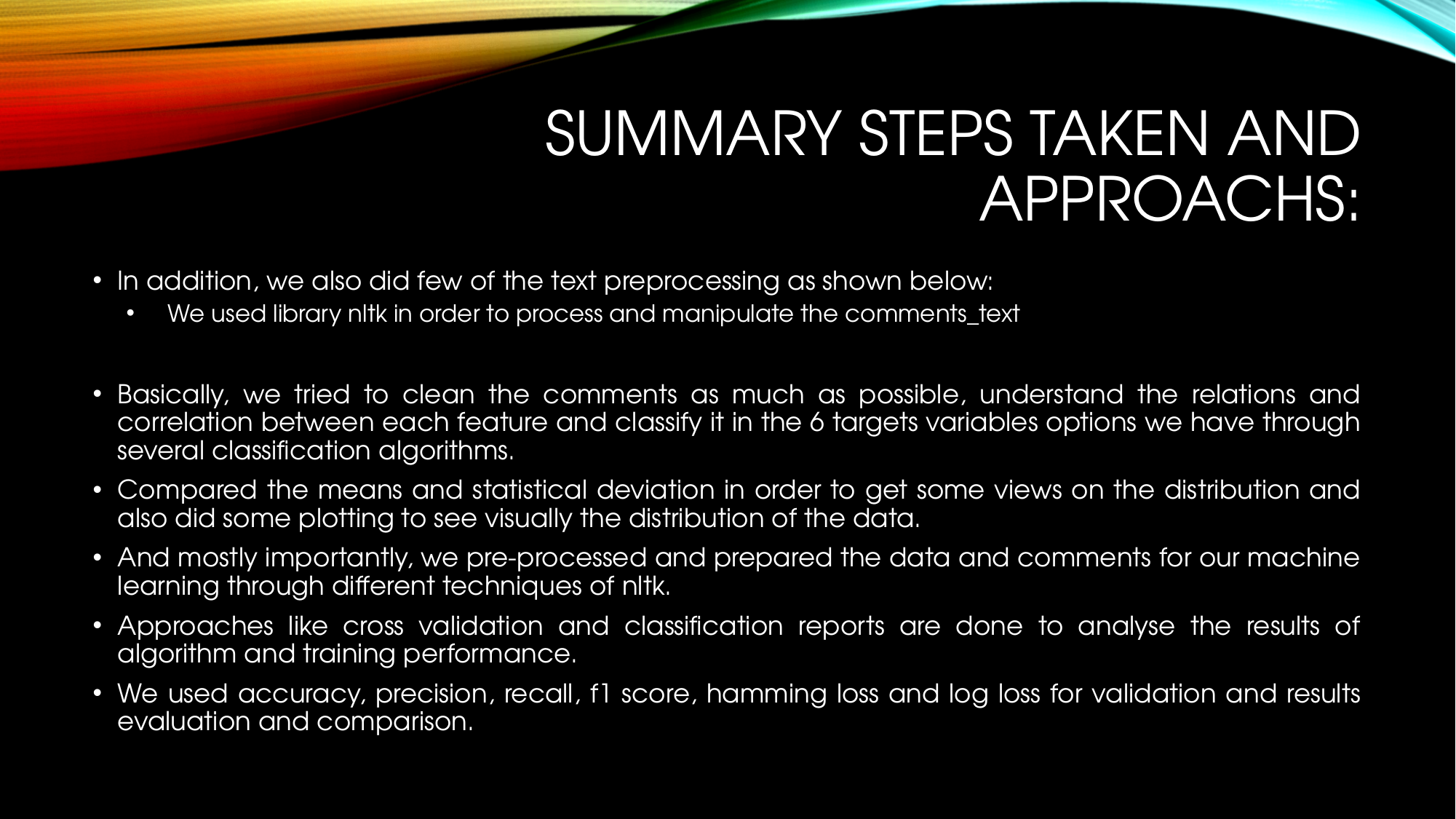

# Summary STEPS taken and Approachs:
In addition, we also did few of the text preprocessing as shown below:
We used library nltk in order to process and manipulate the comments_text

Basically, we tried to clean the comments as much as possible, understand the relations and correlation between each feature and classify it in the 6 targets variables options we have through several classification algorithms.
Compared the means and statistical deviation in order to get some views on the distribution and also did some plotting to see visually the distribution of the data.
And mostly importantly, we pre-processed and prepared the data and comments for our machine learning through different techniques of nltk.
Approaches like cross validation and classification reports are done to analyse the results of algorithm and training performance.
We used accuracy, precision, recall, f1 score, hamming loss and log loss for validation and results evaluation and comparison.